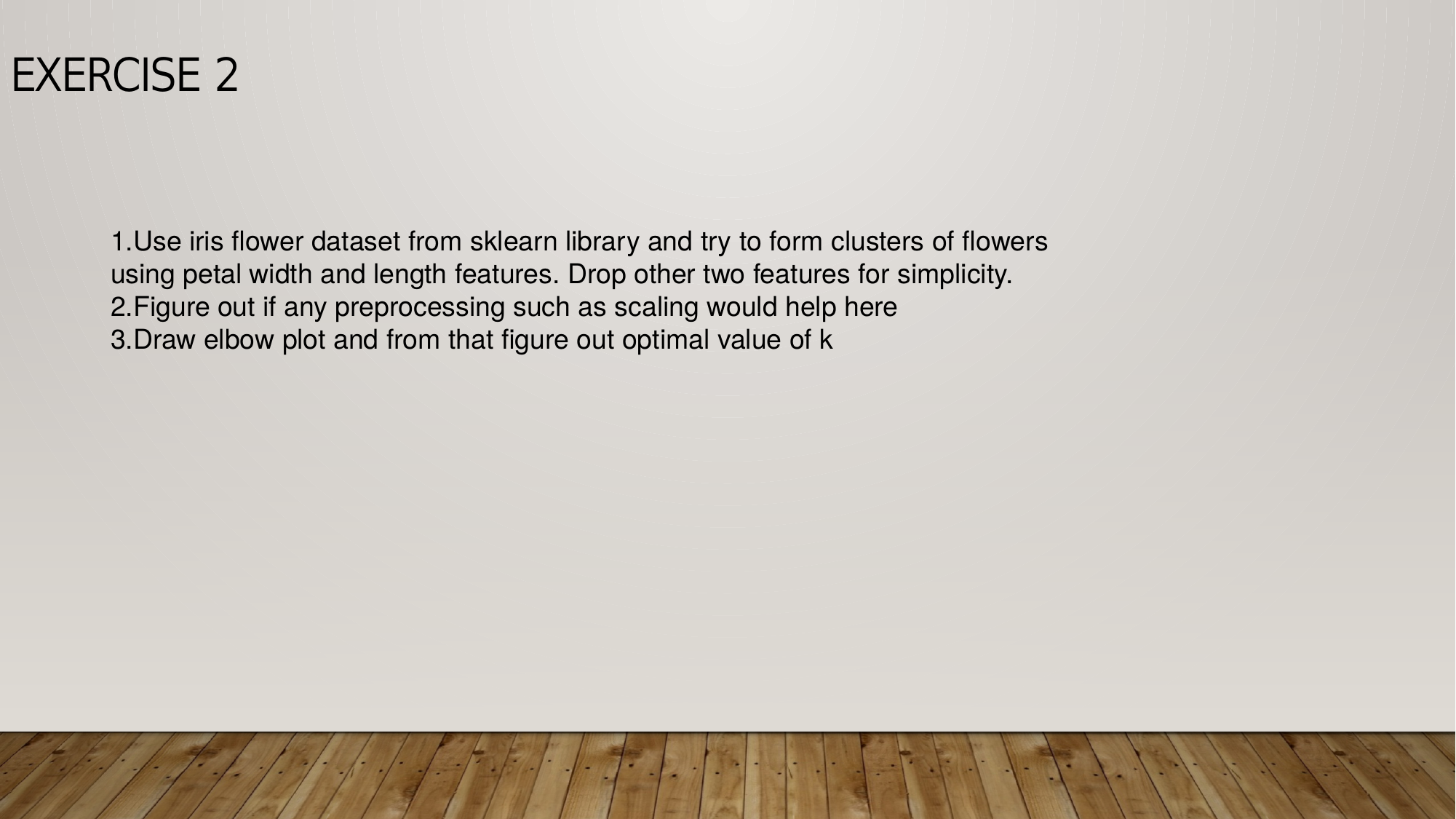

Exercise 2
Use iris flower dataset from sklearn library and try to form clusters of flowers using petal width and length features. Drop other two features for simplicity.
Figure out if any preprocessing such as scaling would help here
Draw elbow plot and from that figure out optimal value of k